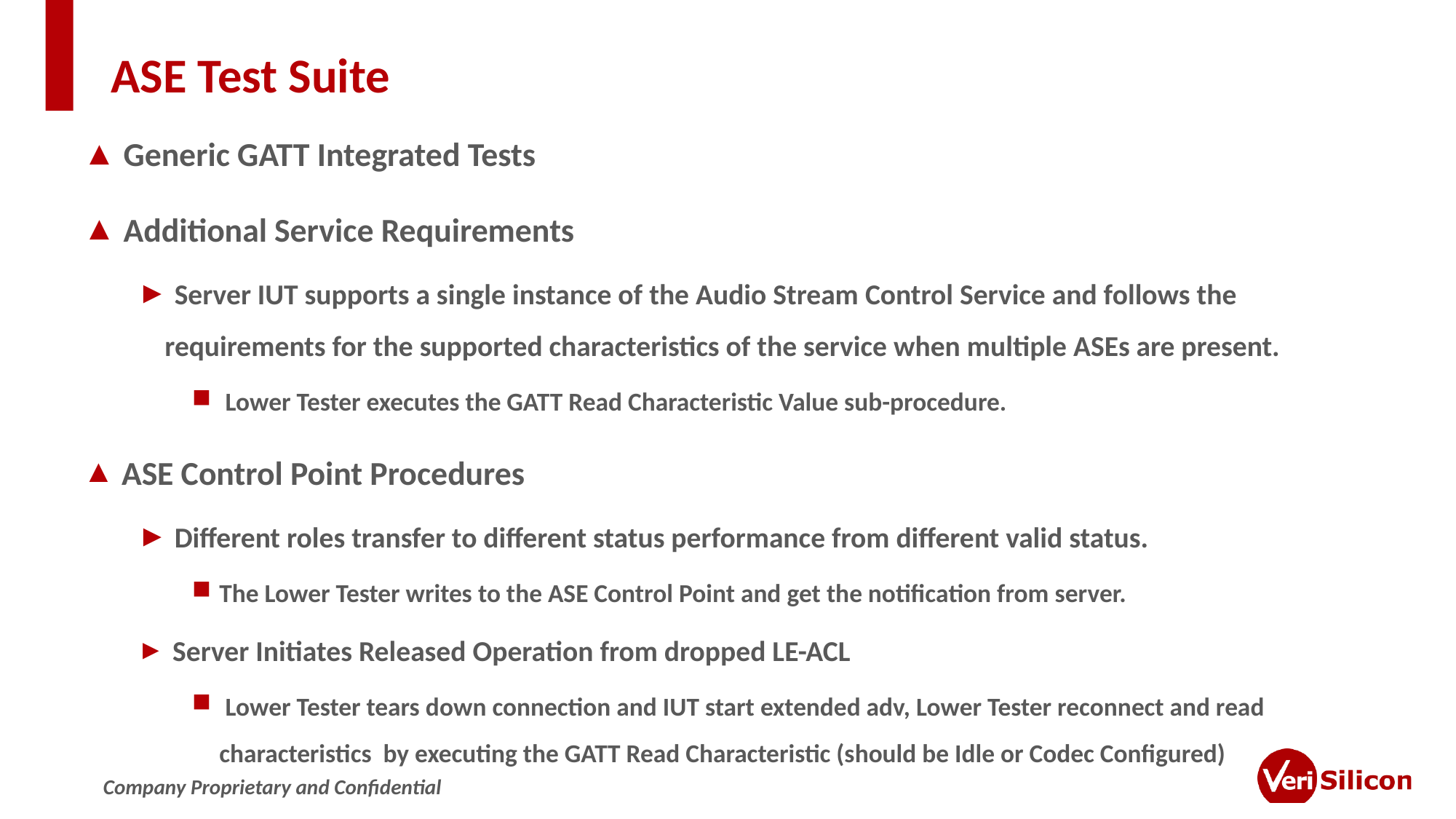

# ASE Test Suite
 Generic GATT Integrated Tests
 Additional Service Requirements
 Server IUT supports a single instance of the Audio Stream Control Service and follows the requirements for the supported characteristics of the service when multiple ASEs are present.
 Lower Tester executes the GATT Read Characteristic Value sub-procedure.
 ASE Control Point Procedures
 Different roles transfer to different status performance from different valid status.
The Lower Tester writes to the ASE Control Point and get the notification from server.
 Server Initiates Released Operation from dropped LE-ACL
 Lower Tester tears down connection and IUT start extended adv, Lower Tester reconnect and read characteristics  by executing the GATT Read Characteristic (should be Idle or Codec Configured)